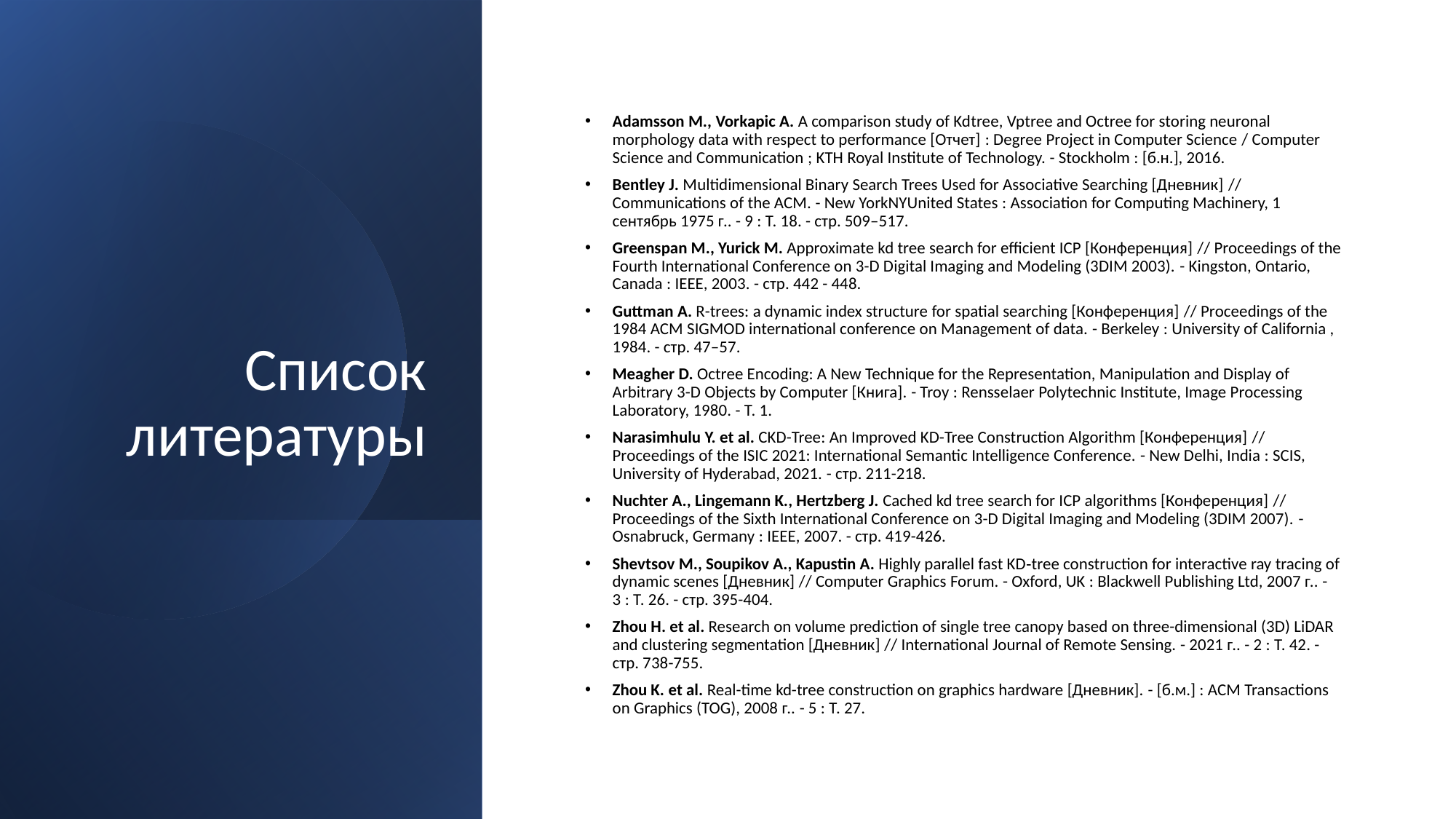

# Список литературы
Adamsson M., Vorkapic A. A comparison study of Kd­tree, Vp­tree and Octree for storing neuronal morphology data with respect to performance [Отчет] : Degree Project in Computer Science / Computer Science and Communication ; KTH Royal Institute of Technology. - Stockholm : [б.н.], 2016.
Bentley J. Multidimensional Binary Search Trees Used for Associative Searching [Дневник] // Communications of the ACM. - New YorkNYUnited States : Association for Computing Machinery, 1 сентябрь 1975 г.. - 9 : Т. 18. - стр. 509–517.
Greenspan M., Yurick M. Approximate kd tree search for efficient ICP [Конференция] // Proceedings of the Fourth International Conference on 3-D Digital Imaging and Modeling (3DIM 2003). - Kingston, Ontario, Canada : IEEE, 2003. - стр. 442 - 448.
Guttman A. R-trees: a dynamic index structure for spatial searching [Конференция] // Proceedings of the 1984 ACM SIGMOD international conference on Management of data. - Berkeley : University of California , 1984. - стр. 47–57.
Meagher D. Octree Encoding: A New Technique for the Representation, Manipulation and Display of Arbitrary 3-D Objects by Computer [Книга]. - Troy : Rensselaer Polytechnic Institute, Image Processing Laboratory, 1980. - Т. 1.
Narasimhulu Y. et al. CKD-Tree: An Improved KD-Tree Construction Algorithm [Конференция] // Proceedings of the ISIC 2021: International Semantic Intelligence Conference. - New Delhi, India : SCIS, University of Hyderabad, 2021. - стр. 211-218.
Nuchter A., Lingemann K., Hertzberg J. Cached kd tree search for ICP algorithms [Конференция] // Proceedings of the Sixth International Conference on 3-D Digital Imaging and Modeling (3DIM 2007). - Osnabruck, Germany : IEEE, 2007. - стр. 419-426.
Shevtsov M., Soupikov A., Kapustin A. Highly parallel fast KD‐tree construction for interactive ray tracing of dynamic scenes [Дневник] // Computer Graphics Forum. - Oxford, UK : Blackwell Publishing Ltd, 2007 г.. - 3 : Т. 26. - стр. 395-404.
Zhou H. et al. Research on volume prediction of single tree canopy based on three-dimensional (3D) LiDAR and clustering segmentation [Дневник] // International Journal of Remote Sensing. - 2021 г.. - 2 : Т. 42. - стр. 738-755.
Zhou K. et al. Real-time kd-tree construction on graphics hardware [Дневник]. - [б.м.] : ACM Transactions on Graphics (TOG), 2008 г.. - 5 : Т. 27.